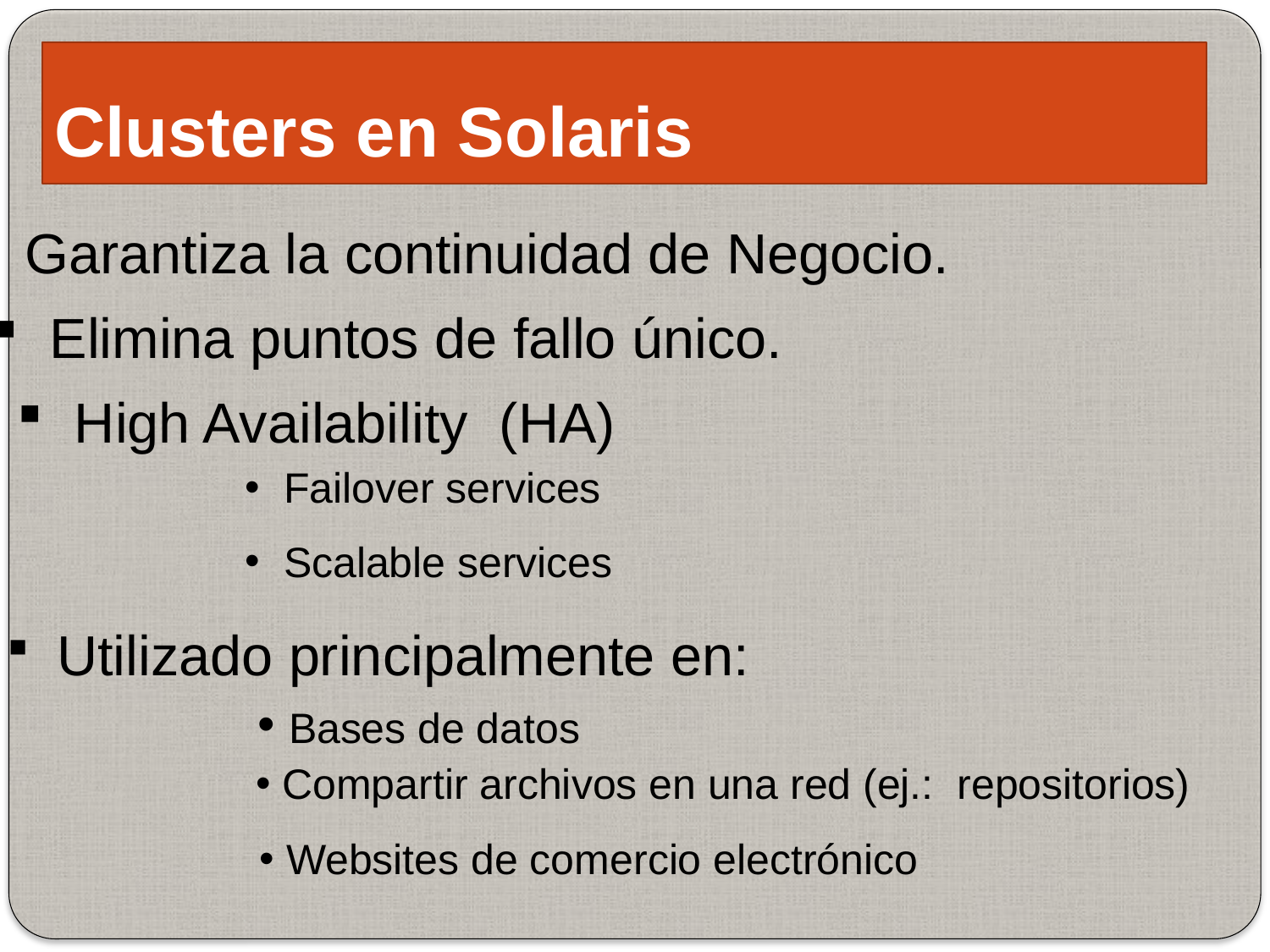

# Clusters en Solaris
  Garantiza la continuidad de Negocio.
  Elimina puntos de fallo único.
  High Availability  (HA)
  Failover services
  Scalable services
  Utilizado principalmente en:
 Bases de datos
 Compartir archivos en una red (ej.:  repositorios)
 Websites de comercio electrónico